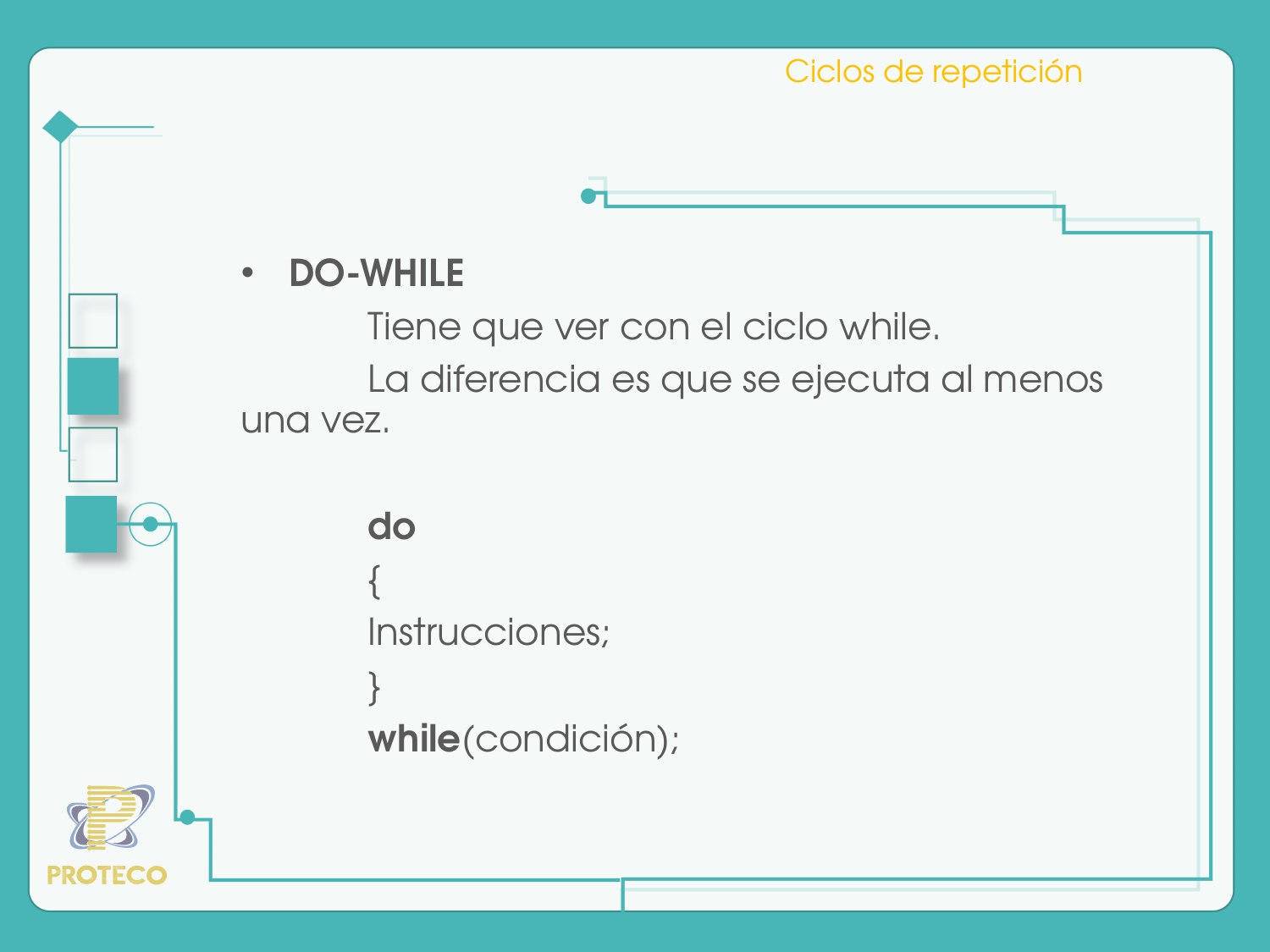

# Ciclos de repetición
DO-WHILE
	Tiene que ver con el ciclo while.
	La diferencia es que se ejecuta al menos una vez.

	do
	{
	Instrucciones;
	}
	while(condición);